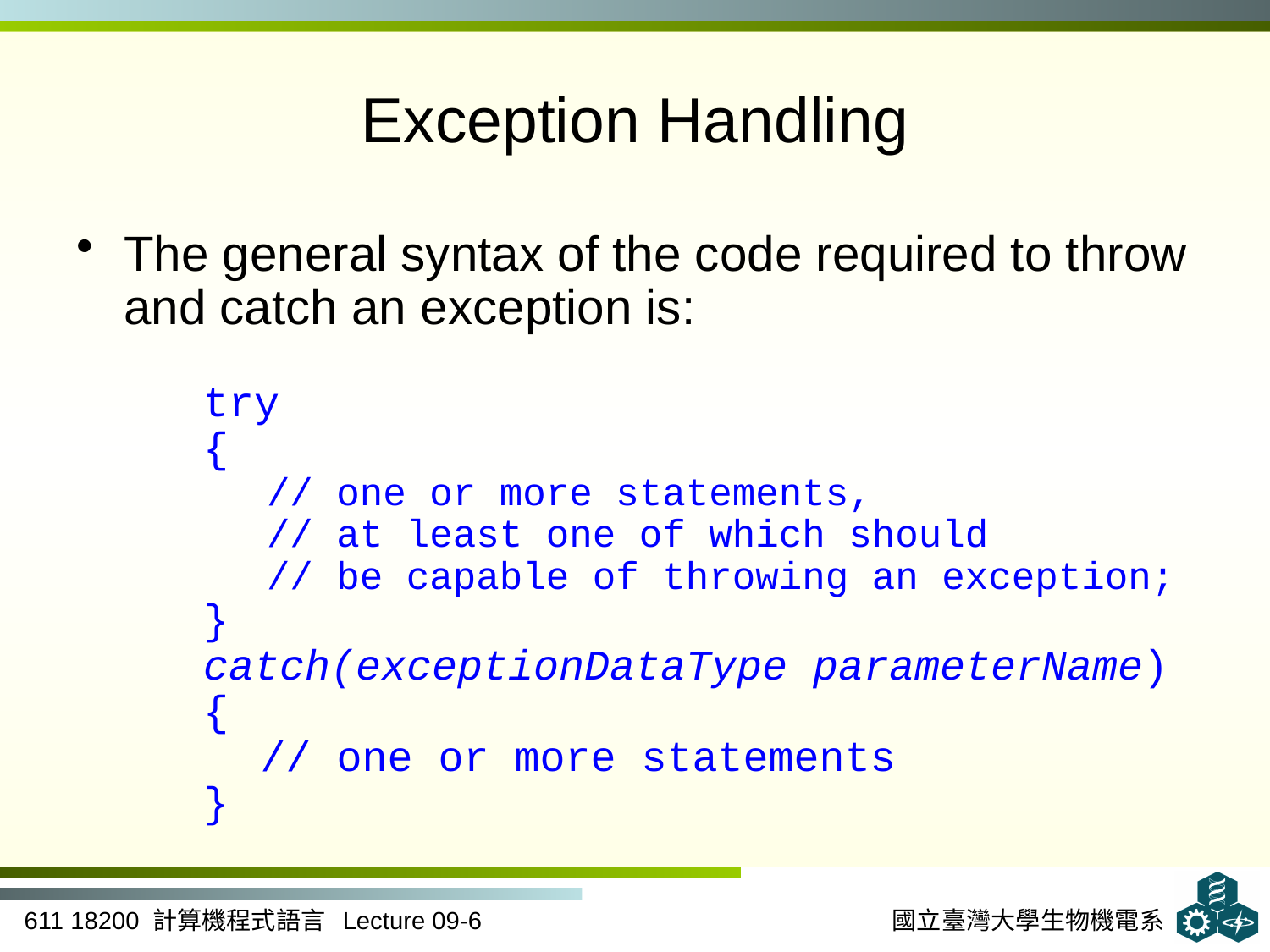

# Exception Handling
The general syntax of the code required to throw and catch an exception is:

try
{
// one or more statements,
// at least one of which should
// be capable of throwing an exception;
}
catch(exceptionDataType parameterName)
{
	 // one or more statements
}